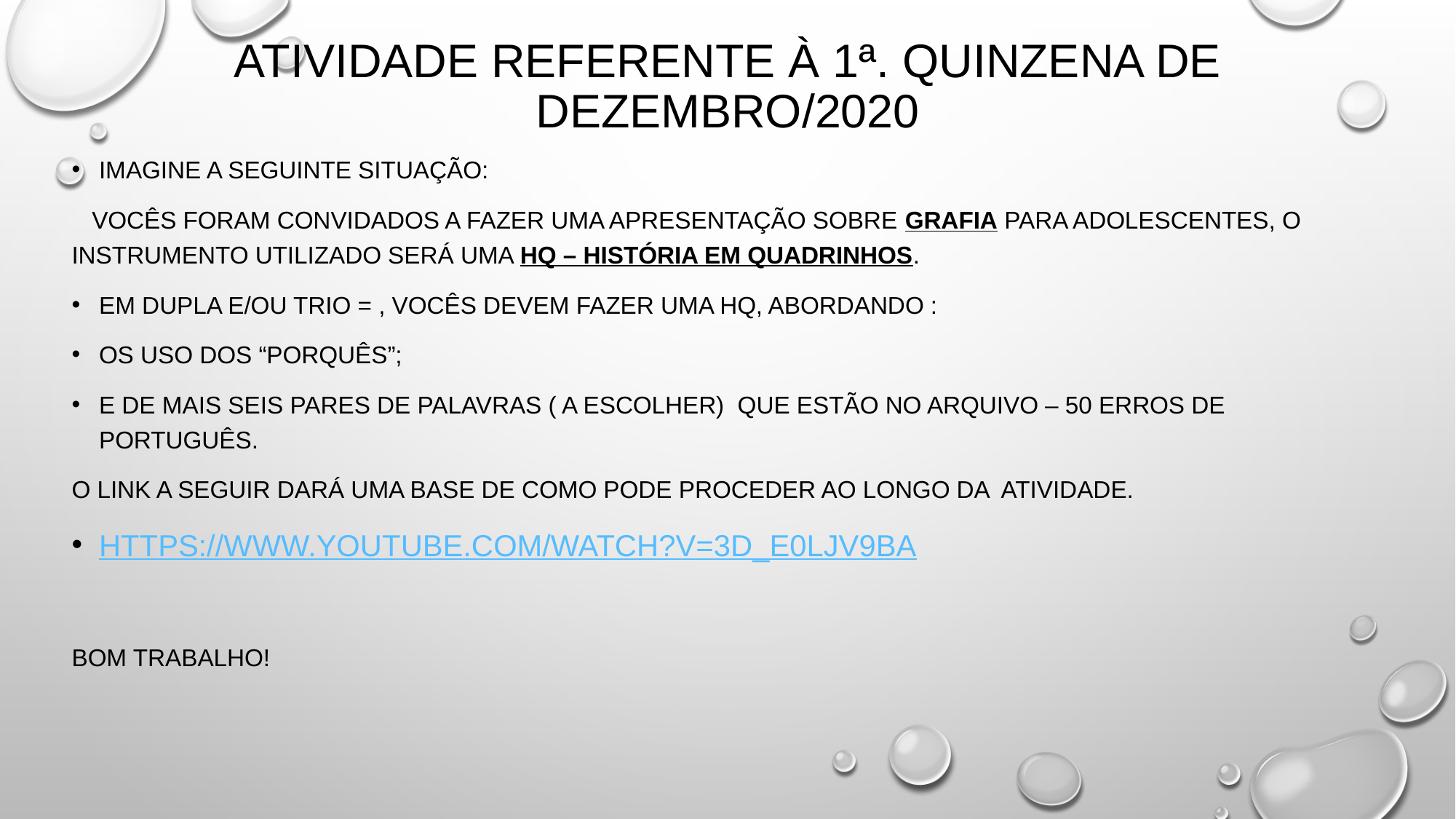

# Atividade referente à 1ª. Quinzena de dezembro/2020
Imagine a seguinte situação:
   Vocês foram convidados a fazer uma apresentação sobre grafia para adolescentes, o instrumento utilizado será uma hq – história em quadrinhos.
Em dupla e/ou trio = , vocês devem fazer uma hq, abordando :
os uso dos “porquês”;
E de mais seis pares de palavras ( a escolher)  que estão no arquivo – 50 erros de português.
O link a seguir dará uma base de como pode proceder ao longo da  atividade.
https://www.youtube.com/watch?v=3D_E0lJv9BA

Bom trabalho!